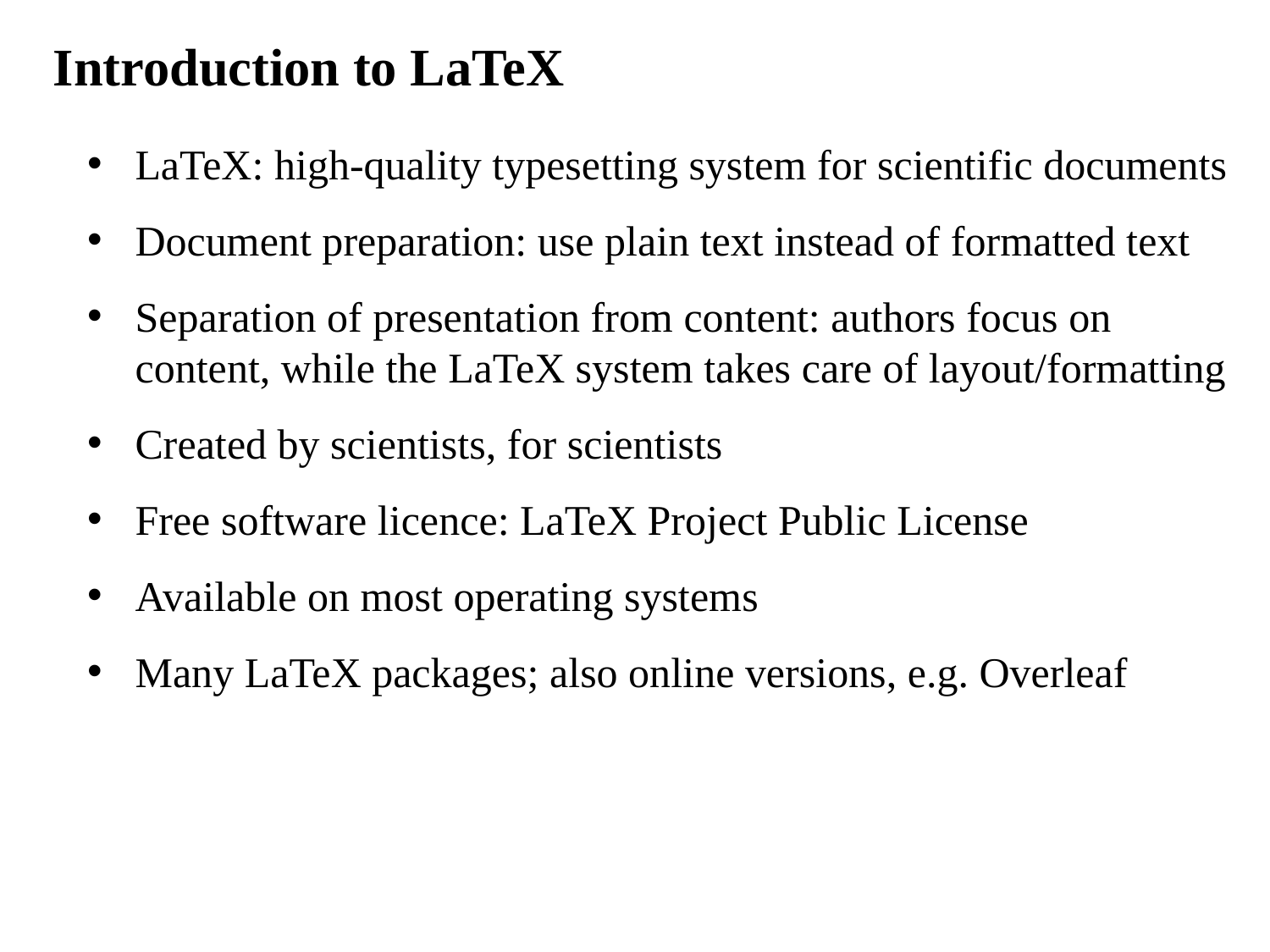

Introduction to LaTeX
LaTeX: high-quality typesetting system for scientific documents

Document preparation: use plain text instead of formatted text

Separation of presentation from content: authors focus on content, while the LaTeX system takes care of layout/formatting

Created by scientists, for scientists

Free software licence: LaTeX Project Public License

Available on most operating systems

Many LaTeX packages; also online versions, e.g. Overleaf